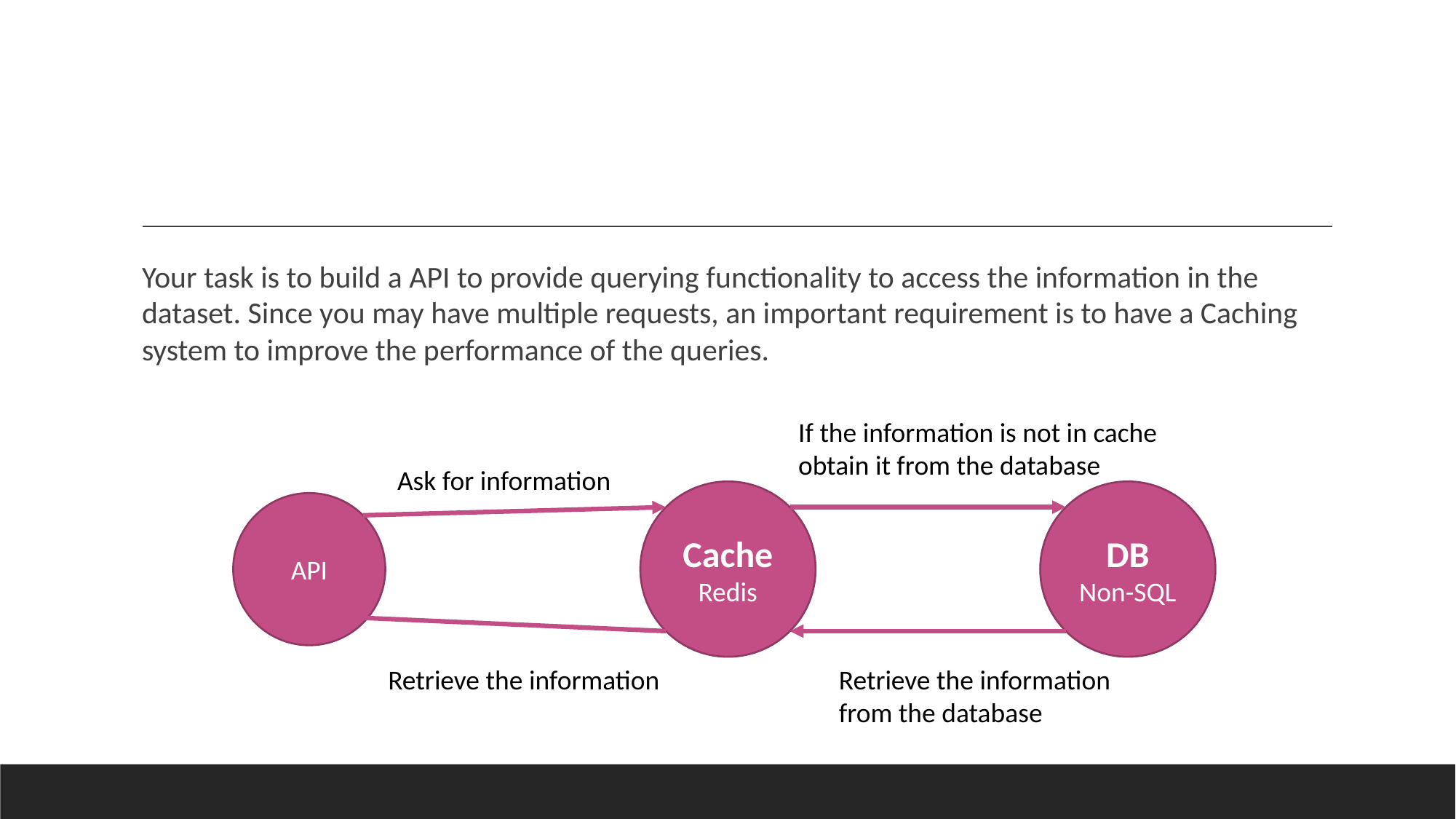

#
Your task is to build a API to provide querying functionality to access the information in the dataset. Since you may have multiple requests, an important requirement is to have a Caching system to improve the performance of the queries.
If the information is not in cache
obtain it from the database
Ask for information
Cache
Redis
DB
Non-SQL
API
Retrieve the information
Retrieve the information
from the database